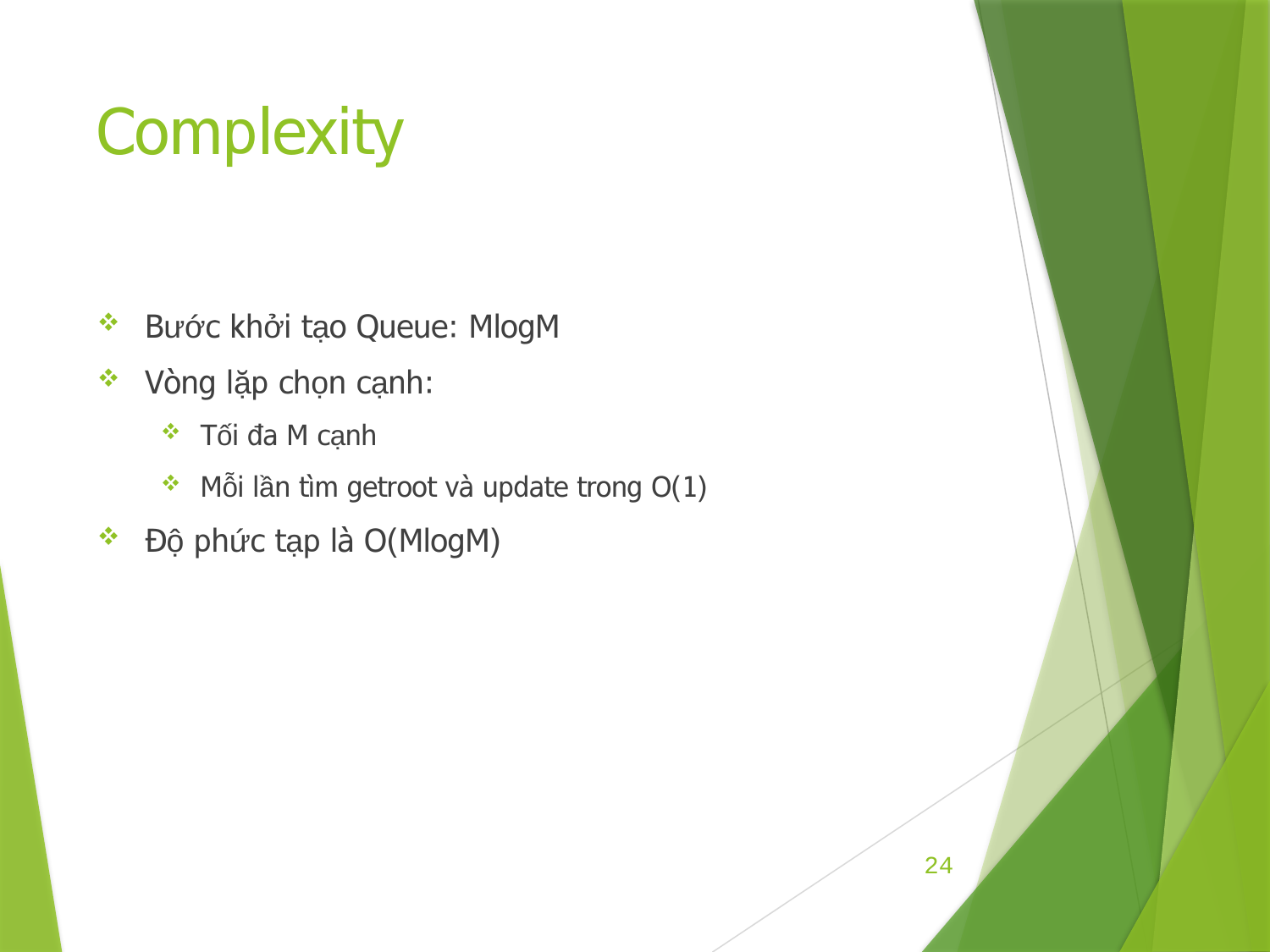

# Complexity
Bước khởi tạo Queue: MlogM
Vòng lặp chọn cạnh:
Tối đa M cạnh
Mỗi lần tìm getroot và update trong O(1)
Độ phức tạp là O(MlogM)

24